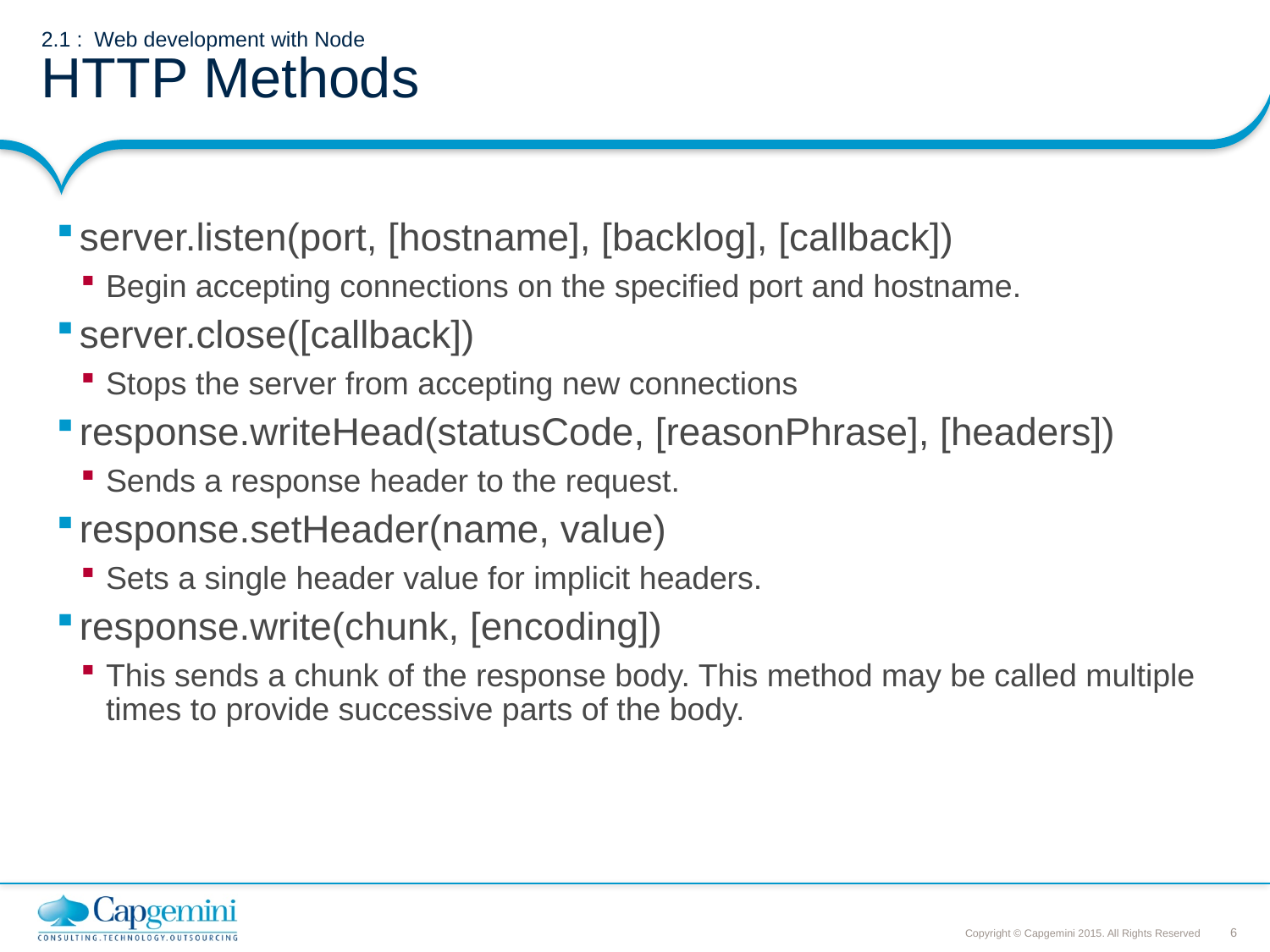

# 2.1 :  Web development with Node HTTP Methods
server.listen(port, [hostname], [backlog], [callback])
Begin accepting connections on the specified port and hostname.
server.close([callback])
Stops the server from accepting new connections
response.writeHead(statusCode, [reasonPhrase], [headers])
Sends a response header to the request.
response.setHeader(name, value)
Sets a single header value for implicit headers.
response.write(chunk, [encoding])
This sends a chunk of the response body. This method may be called multiple times to provide successive parts of the body.